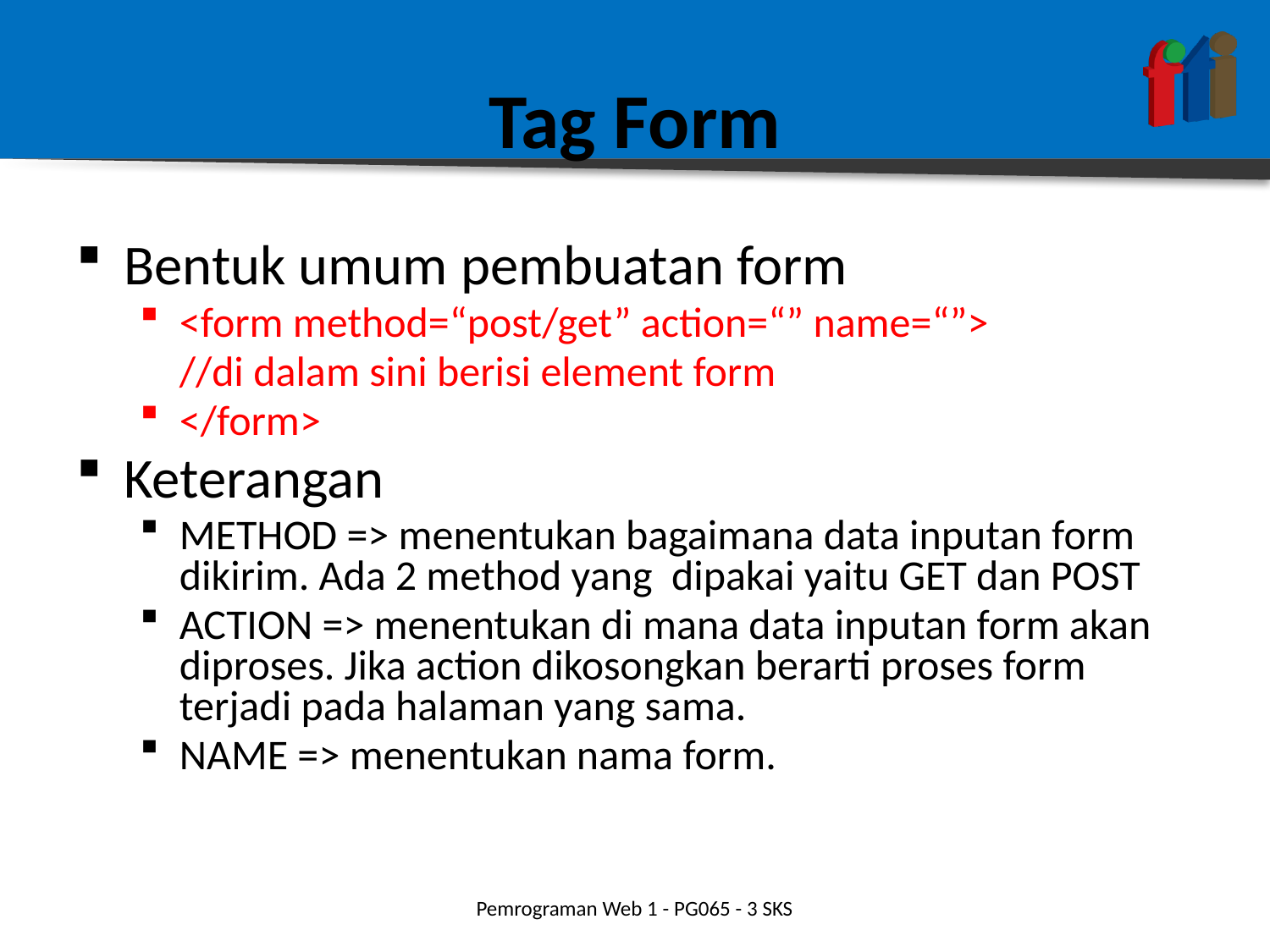

# Tag Form
Bentuk umum pembuatan form
<form method=“post/get” action=“” name=“”>
	//di dalam sini berisi element form
</form>
Keterangan
METHOD => menentukan bagaimana data inputan form dikirim. Ada 2 method yang  dipakai yaitu GET dan POST
ACTION => menentukan di mana data inputan form akan diproses. Jika action dikosongkan berarti proses form terjadi pada halaman yang sama.
NAME => menentukan nama form.

Pemrograman Web 1 - PG065 - 3 SKS